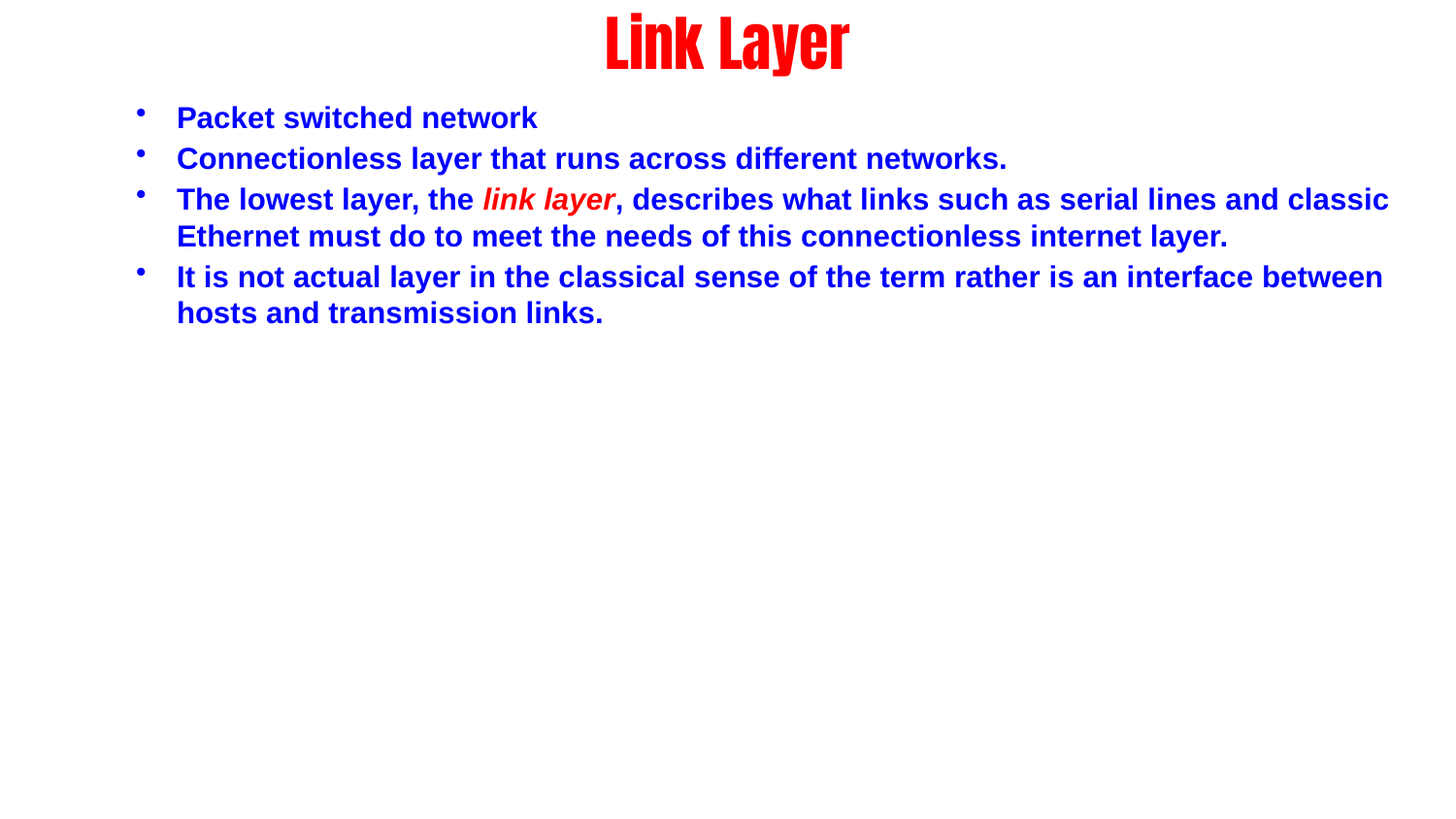

# Link Layer
Packet switched network
Connectionless layer that runs across different networks.
The lowest layer, the link layer, describes what links such as serial lines and classic Ethernet must do to meet the needs of this connectionless internet layer.
It is not actual layer in the classical sense of the term rather is an interface between hosts and transmission links.